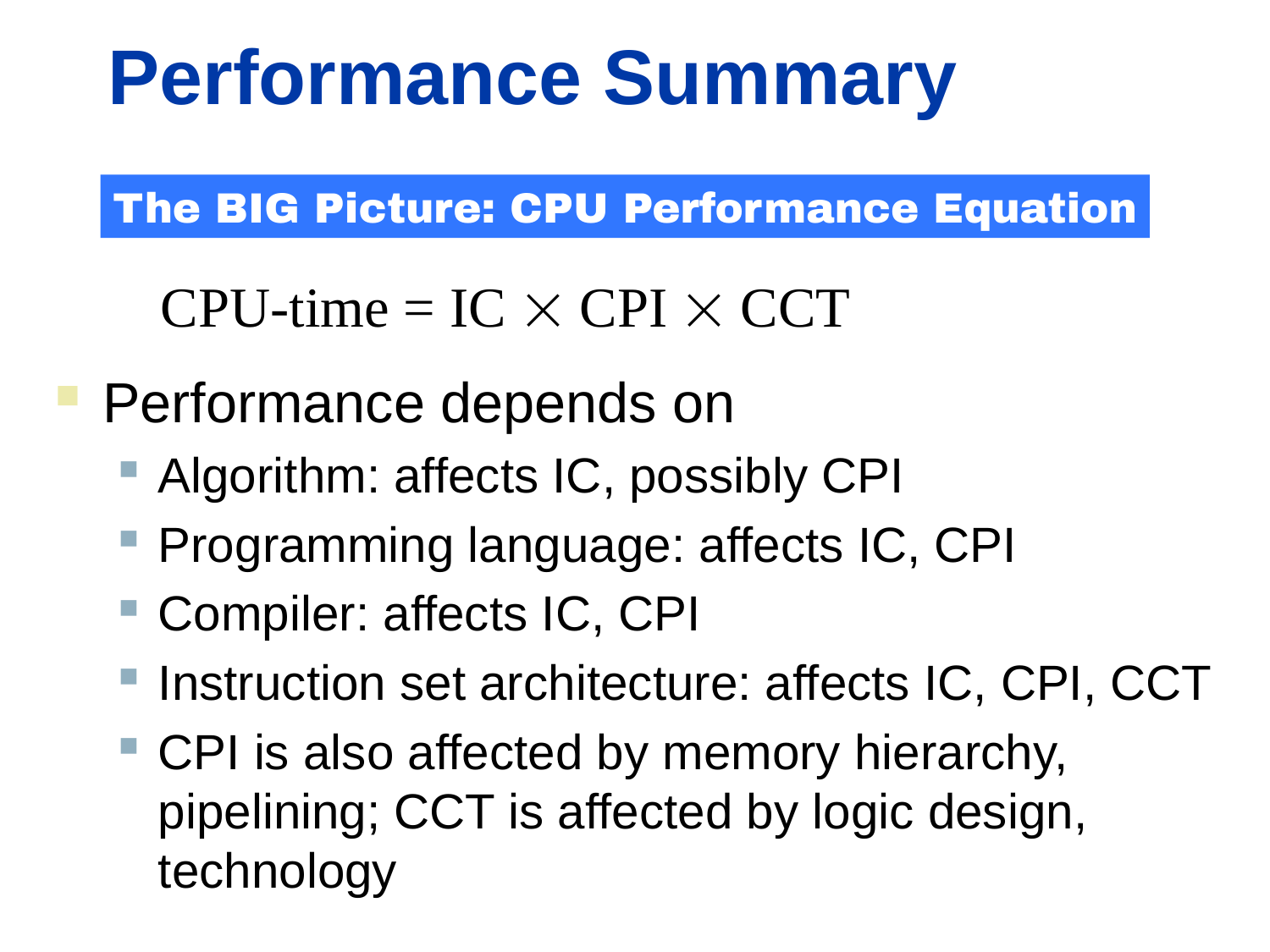

# Performance Summary
The BIG Picture: CPU Performance Equation
CPU-time = IC × CPI × CCT

Performance depends on
Algorithm: affects IC, possibly CPI
Programming language: affects IC, CPI
Compiler: affects IC, CPI
Instruction set architecture: affects IC, CPI, CCT
CPI is also affected by memory hierarchy, pipelining; CCT is affected by logic design, technology